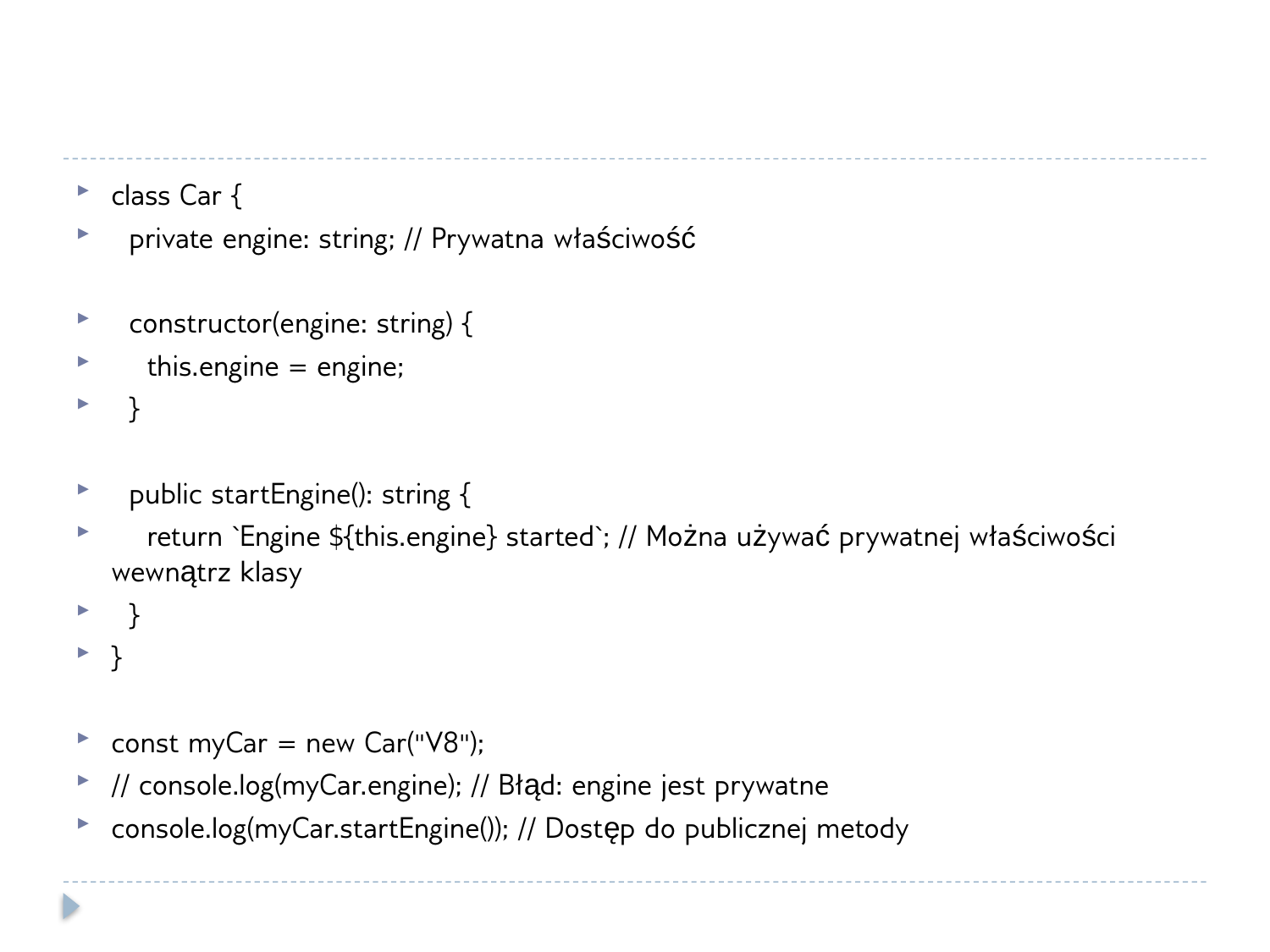

#
class Car {
  private engine: string; // Prywatna właściwość

  constructor(engine: string) {
    this.engine = engine;
  }

  public startEngine(): string {
    return `Engine ${this.engine} started`; // Można używać prywatnej właściwości wewnątrz klasy
  }
}

const myCar = new Car("V8");
// console.log(myCar.engine); // Błąd: engine jest prywatne
console.log(myCar.startEngine()); // Dostęp do publicznej metody